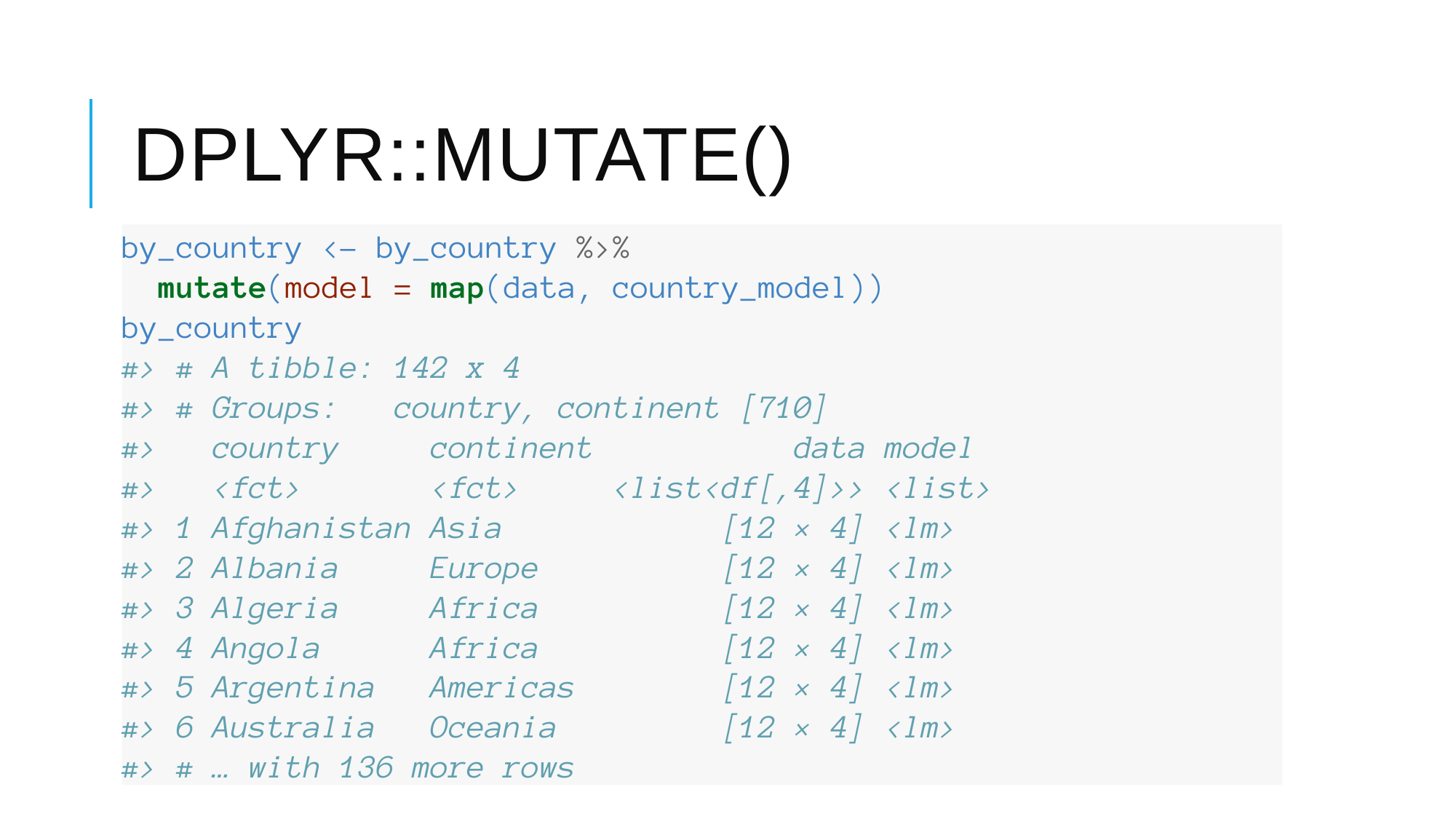

# dplyr::mutate()
by_country <- by_country %>%
  mutate(model = map(data, country_model))
by_country
#> # A tibble: 142 x 4
#> # Groups:   country, continent [710]
#>   country     continent           data model
#>   <fct>       <fct>     <list<df[,4]>> <list>
#> 1 Afghanistan Asia            [12 × 4] <lm>
#> 2 Albania     Europe          [12 × 4] <lm>
#> 3 Algeria     Africa          [12 × 4] <lm>
#> 4 Angola      Africa          [12 × 4] <lm>
#> 5 Argentina   Americas        [12 × 4] <lm>
#> 6 Australia   Oceania         [12 × 4] <lm>
#> # … with 136 more rows